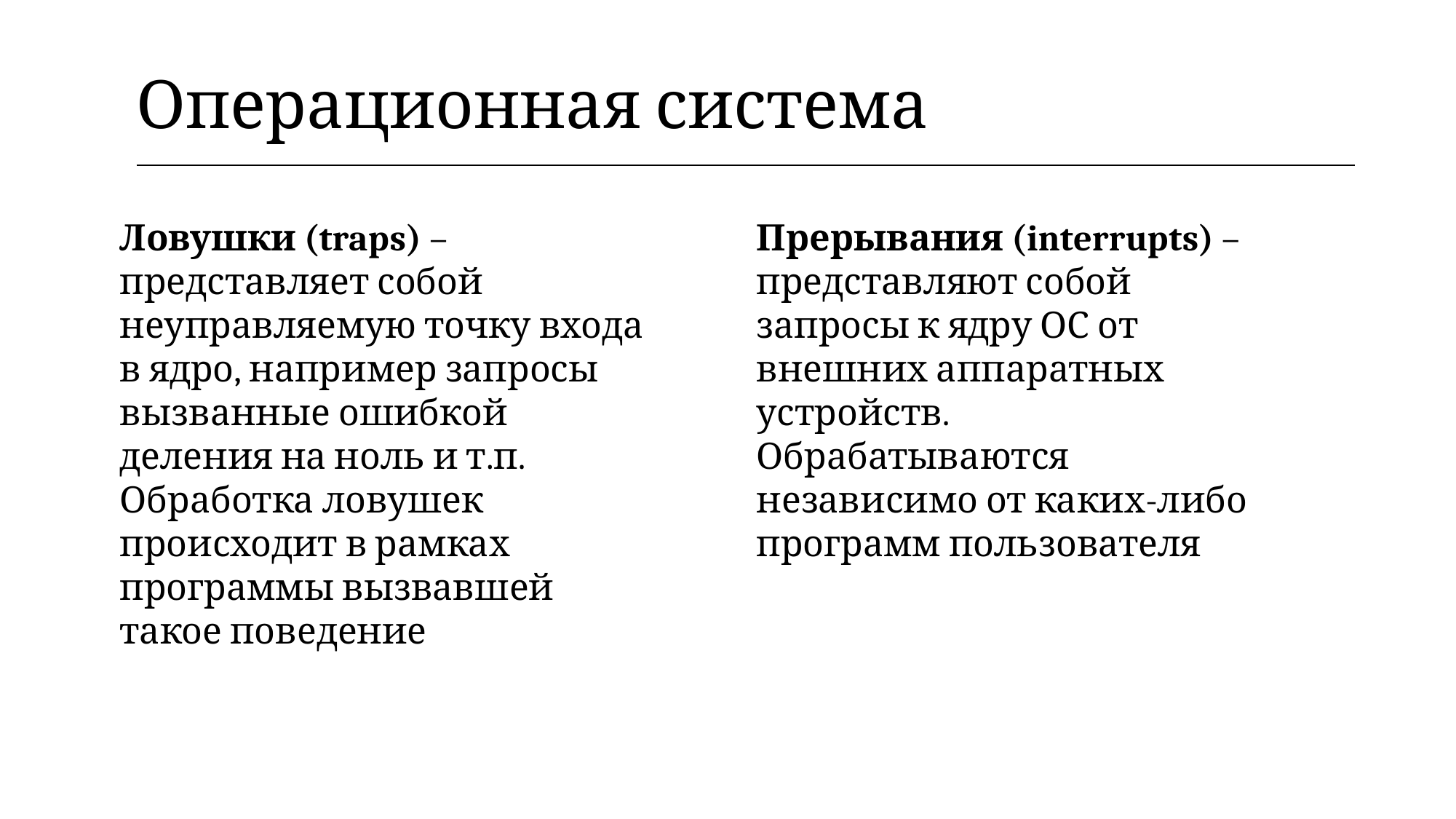

| Операционная система |
| --- |
Ловушки (traps) – представляет собой неуправляемую точку входа в ядро, например запросы вызванные ошибкой деления на ноль и т.п.
Обработка ловушек происходит в рамках программы вызвавшей такое поведение
Прерывания (interrupts) – представляют собой запросы к ядру ОС от внешних аппаратных устройств.
Обрабатываются независимо от каких-либо программ пользователя